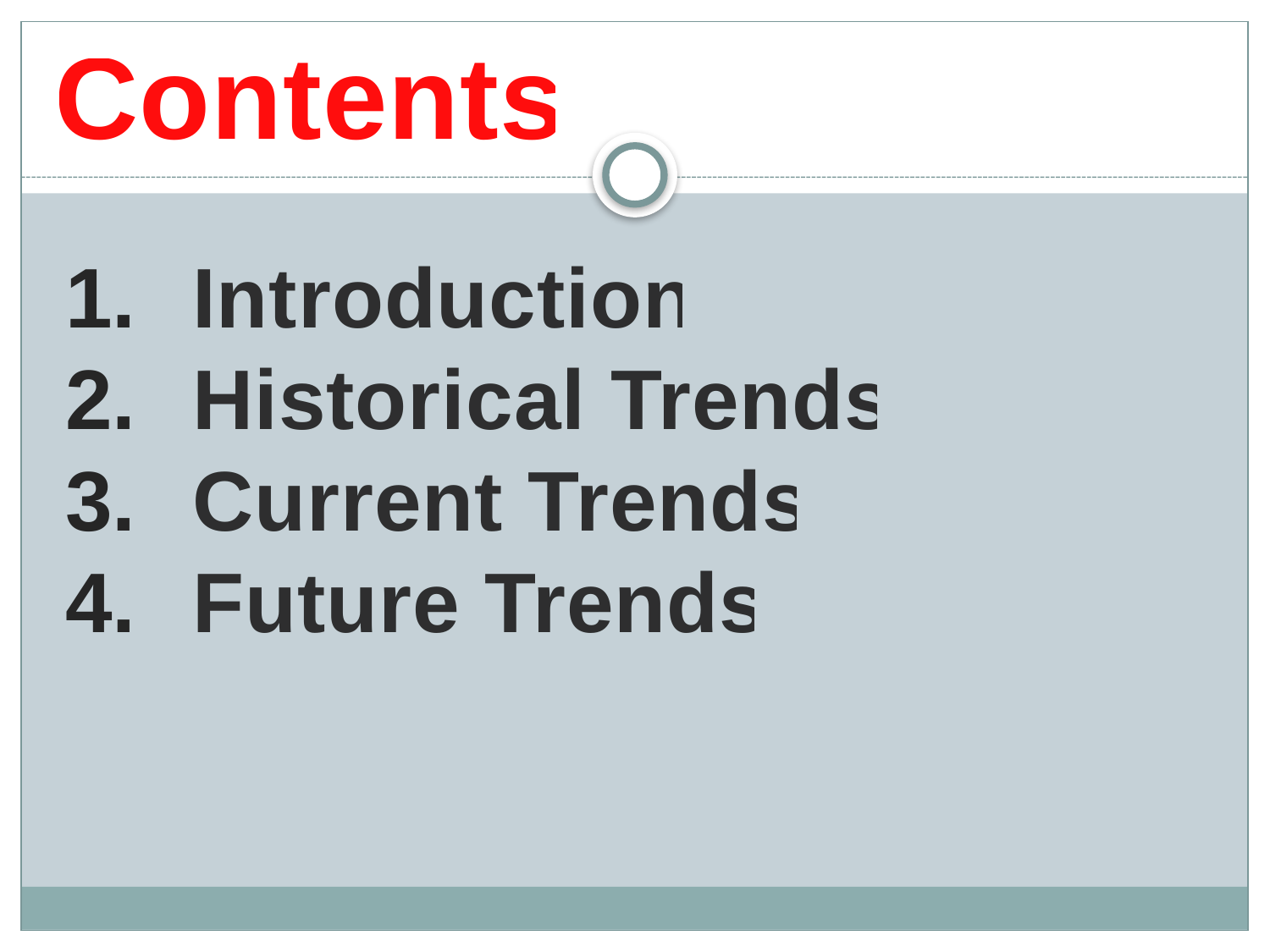

# Contents
Introduction
Historical Trends
Current Trends
Future Trends